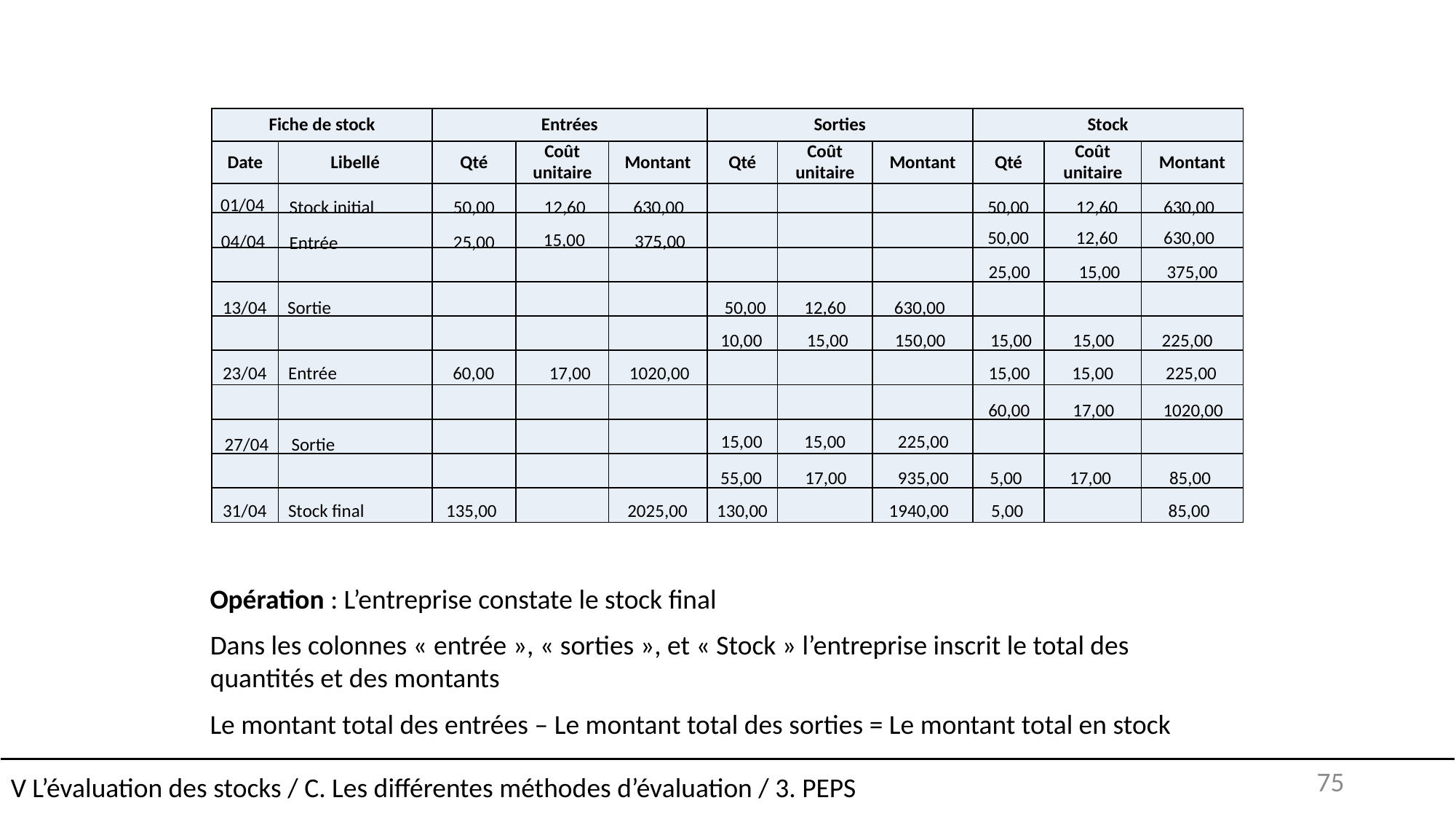

| Fiche de stock |  | Entrées |  |  | Sorties |  |  | Stock |  |  |
| --- | --- | --- | --- | --- | --- | --- | --- | --- | --- | --- |
| Date | Libellé | Qté | Coût unitaire | Montant | Qté | Coût unitaire | Montant | Qté | Coût unitaire | Montant |
|  |  |  |  |  |  |  |  |  |  |  |
|  |  |  |  |  |  |  |  |  |  |  |
|  |  |  |  |  |  |  |  |  |  |  |
|  |  |  |  |  |  |  |  |  |  |  |
|  |  |  |  |  |  |  |  |  |  |  |
|  |  |  |  |  |  |  |  |  |  |  |
|  |  |  |  |  |  |  |  |  |  |  |
|  |  |  |  |  |  |  |  |  |  |  |
|  |  |  |  |  |  |  |  |  |  |  |
|  |  |  |  |  |  |  |  |  |  |  |
01/04
630,00
Stock initial
12,60
50,00
50,00
12,60
630,00
50,00
12,60
630,00
15,00
04/04
375,00
25,00
Entrée
25,00
15,00
375,00
13/04
Sortie
12,60
630,00
50,00
10,00
15,00
150,00
225,00
15,00
15,00
23/04
Entrée
60,00
17,00
1020,00
15,00
15,00
225,00
60,00
17,00
1020,00
15,00
15,00
225,00
27/04
Sortie
5,00
17,00
85,00
55,00
17,00
935,00
5,00
1940,00
130,00
31/04
Stock final
135,00
2025,00
85,00
Opération : L’entreprise constate le stock final
Dans les colonnes « entrée », « sorties », et « Stock » l’entreprise inscrit le total des quantités et des montants
Le montant total des entrées – Le montant total des sorties = Le montant total en stock
V L’évaluation des stocks / C. Les différentes méthodes d’évaluation / 3. PEPS
75